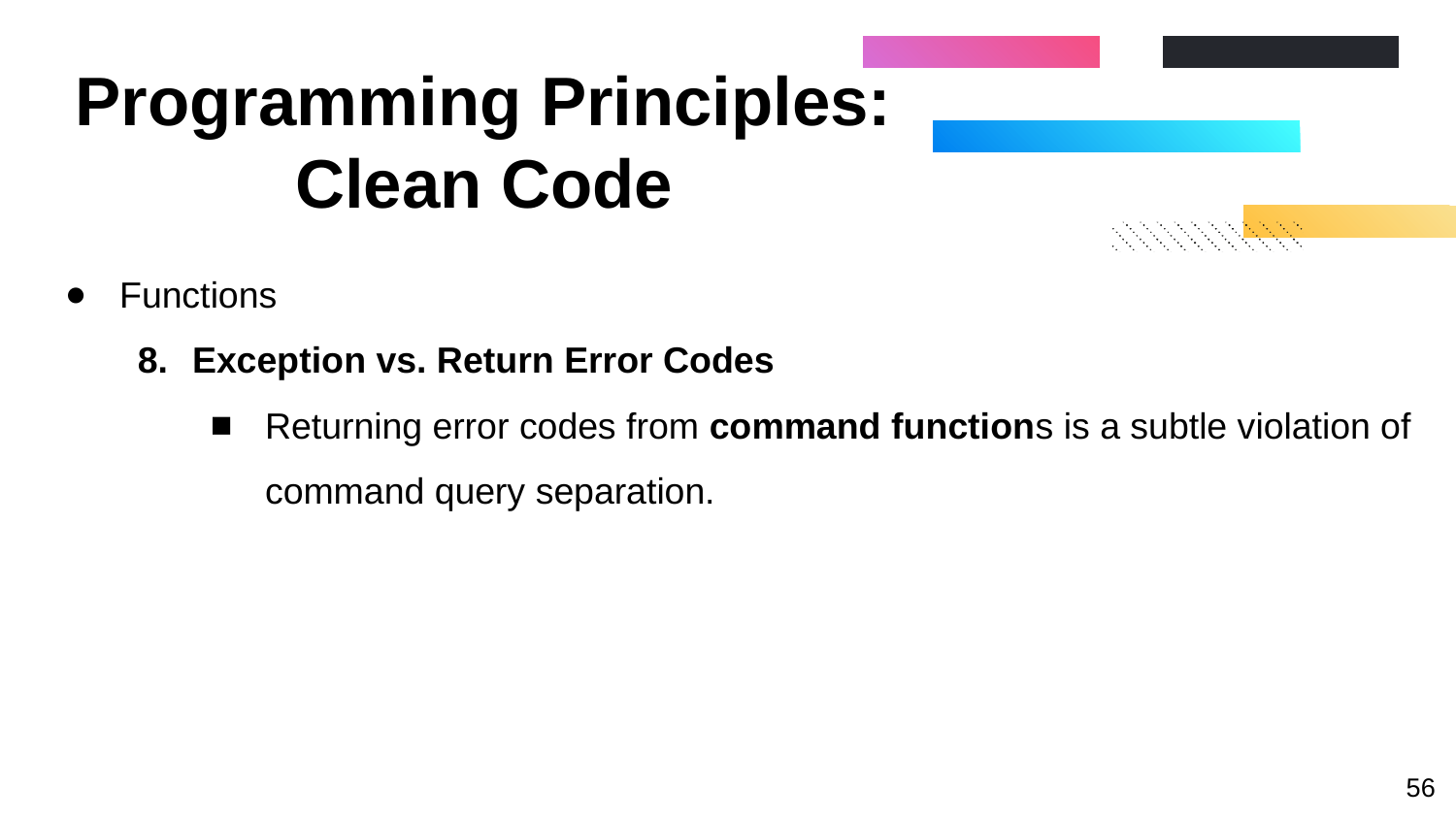

# Programming Principles: Clean Code
Functions
Exception vs. Return Error Codes
Returning error codes from command functions is a subtle violation of command query separation.

56